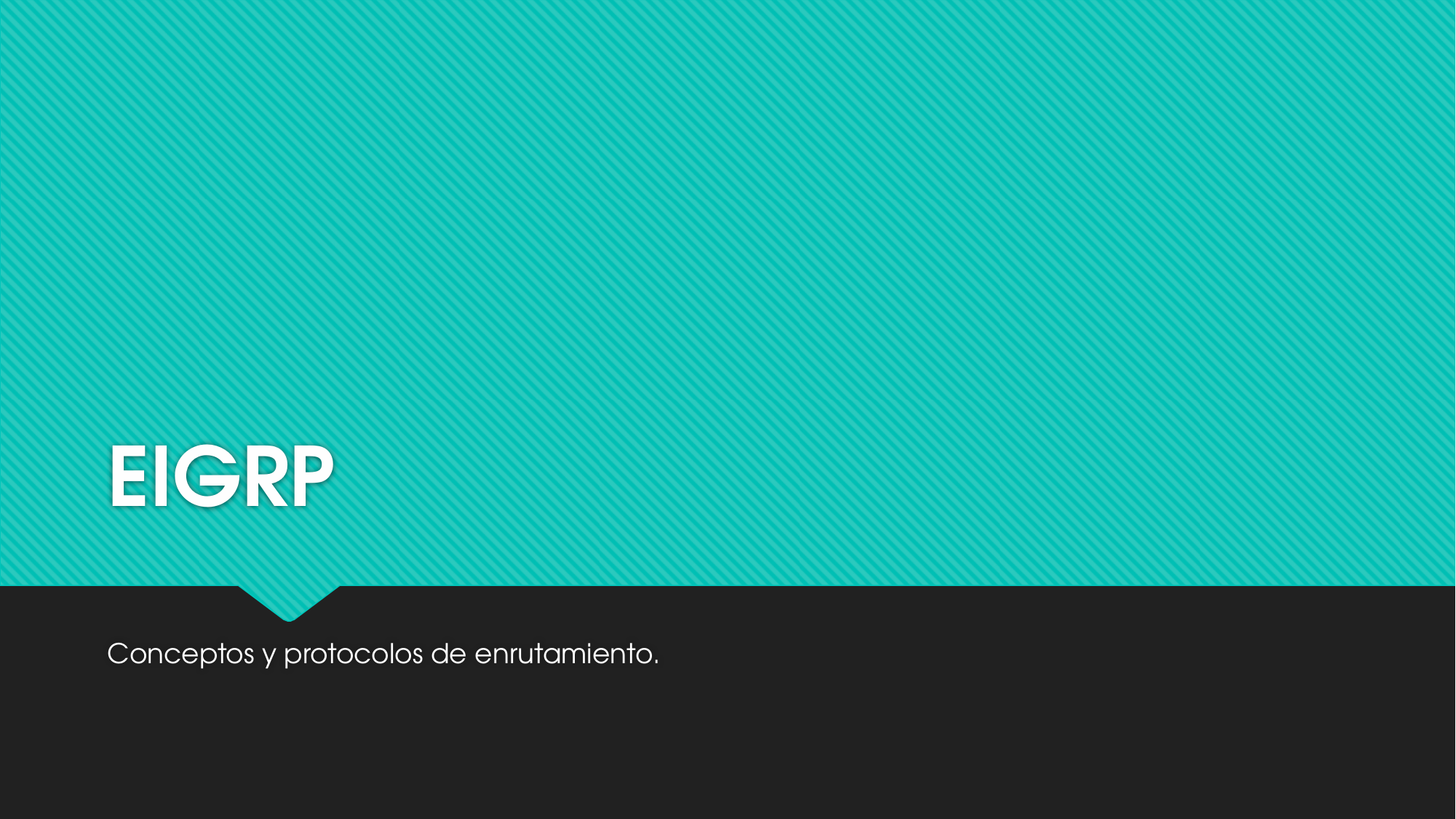

# EIGRP
Conceptos y protocolos de enrutamiento.